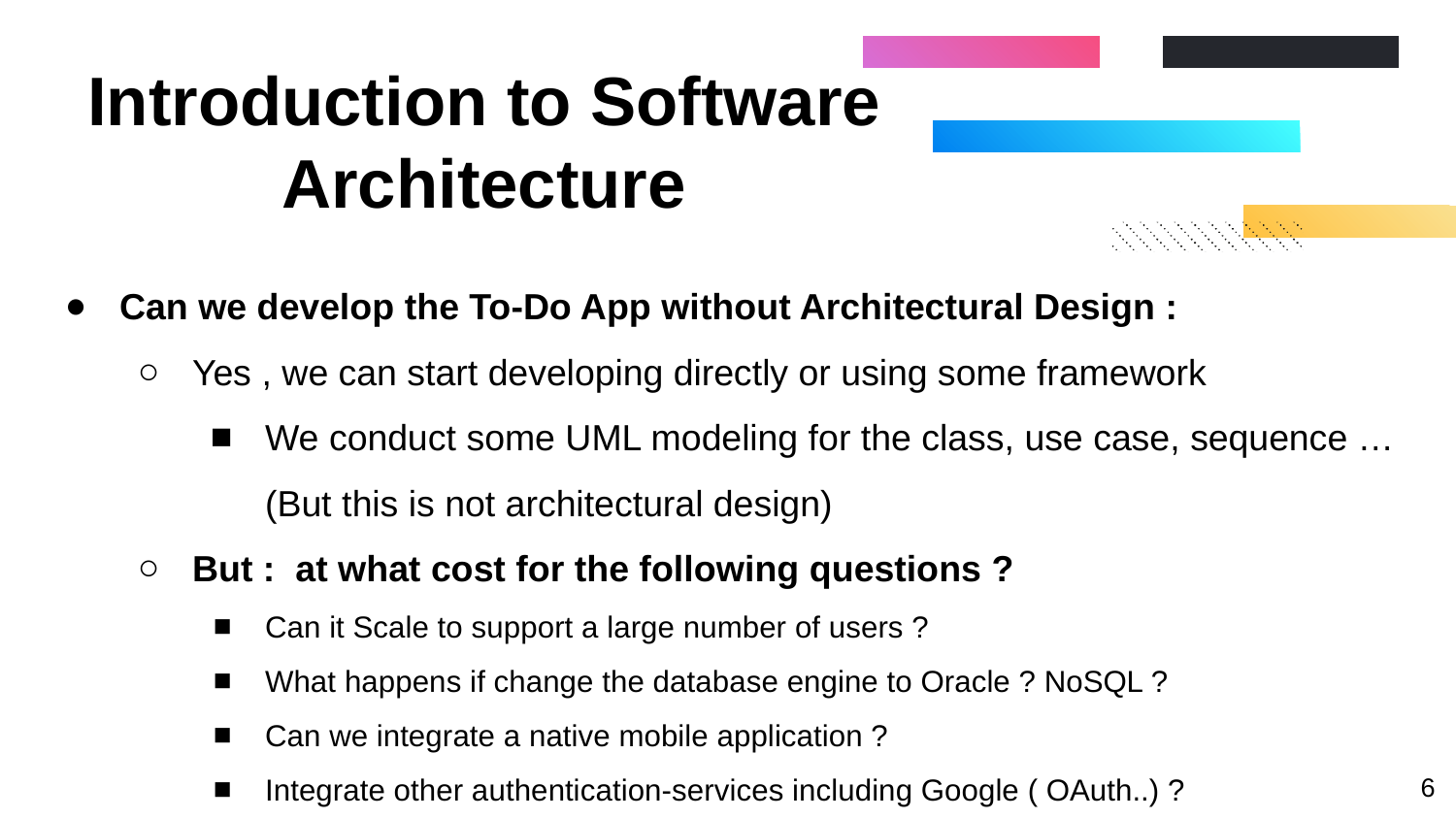

# Introduction to Software Architecture
Can we develop the To-Do App without Architectural Design :
Yes , we can start developing directly or using some framework
We conduct some UML modeling for the class, use case, sequence …(But this is not architectural design)
But :  at what cost for the following questions ?
Can it Scale to support a large number of users ?
What happens if change the database engine to Oracle ? NoSQL ?
Can we integrate a native mobile application ?
Integrate other authentication-services including Google ( OAuth..) ?

6